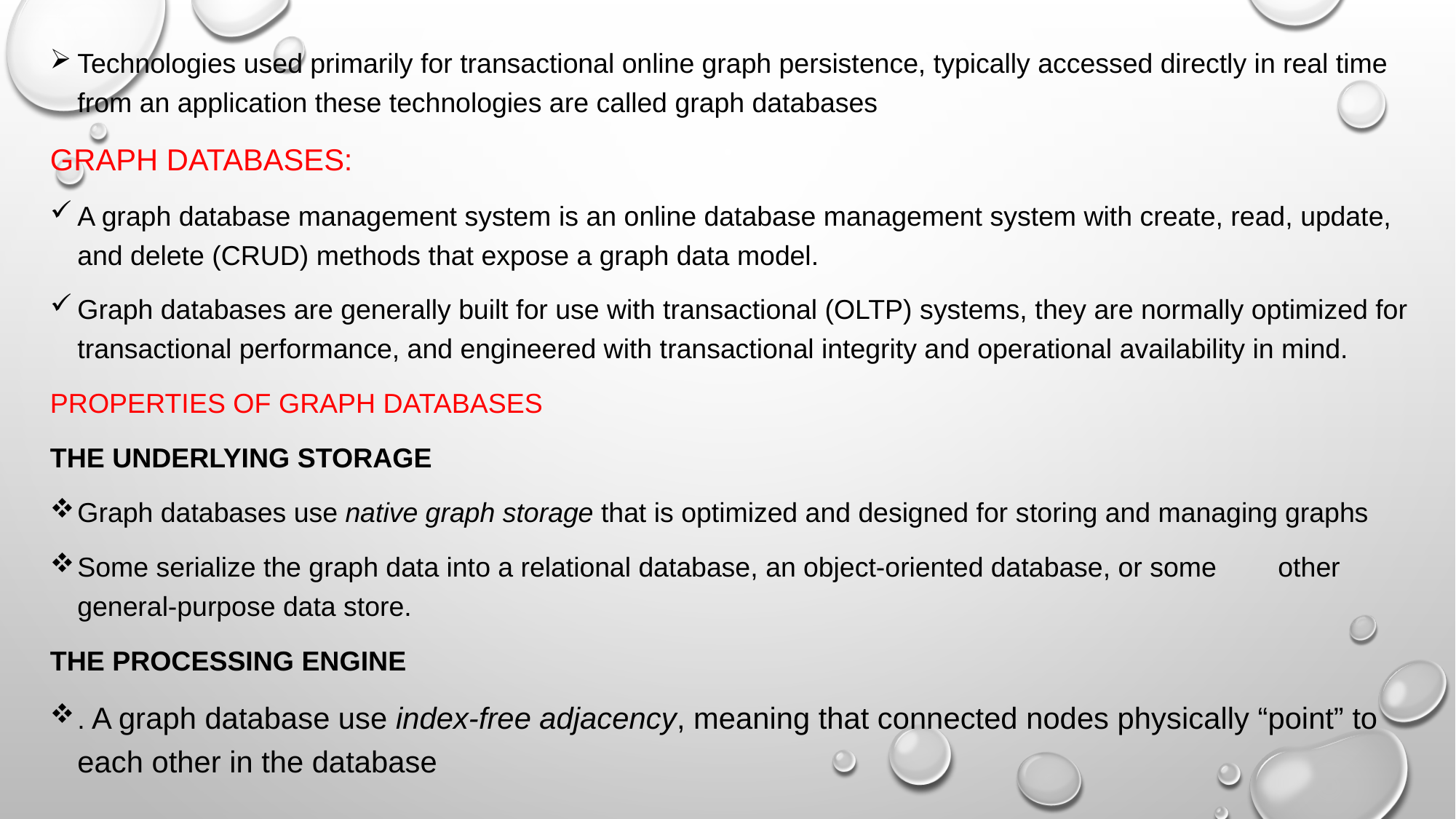

Technologies used primarily for transactional online graph persistence, typically accessed directly in real time from an application these technologies are called graph databases
Graph Databases:
A graph database management system is an online database management system with create, read, update, and delete (CRUD) methods that expose a graph data model.
Graph databases are generally built for use with transactional (OLTP) systems, they are normally optimized for transactional performance, and engineered with transactional integrity and operational availability in mind.
properties of graph databases
THE UNDERLYING STORAGE
Graph databases use native graph storage that is optimized and designed for storing and managing graphs
Some serialize the graph data into a relational database, an object-oriented database, or some 	other general-purpose data store.
The processing engine
. A graph database use index-free adjacency, meaning that connected nodes physically “point” to each other in the database